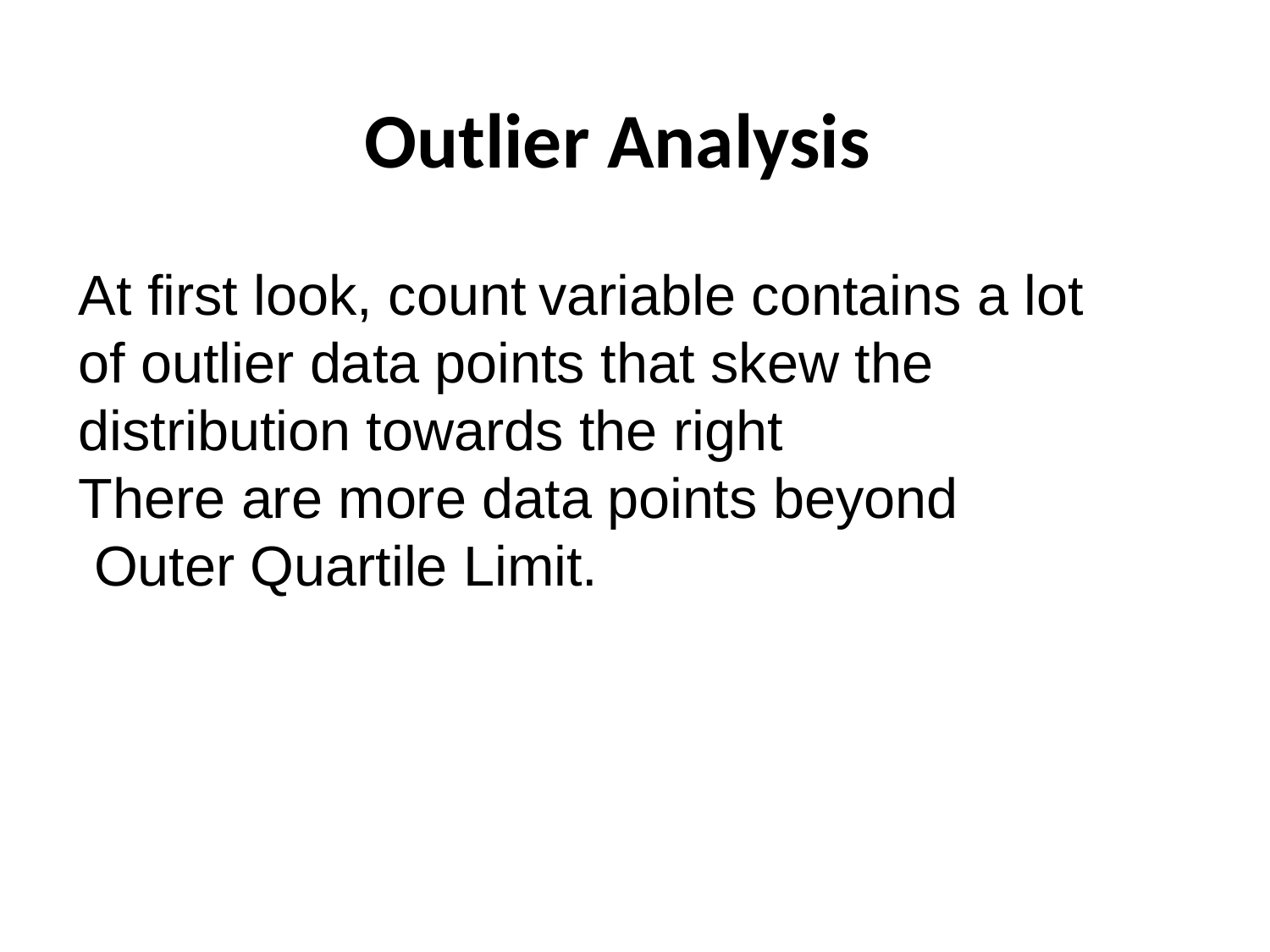

Outlier Analysis
At first look, count variable contains a lot
of outlier data points that skew the
distribution towards the right
There are more data points beyond
 Outer Quartile Limit.